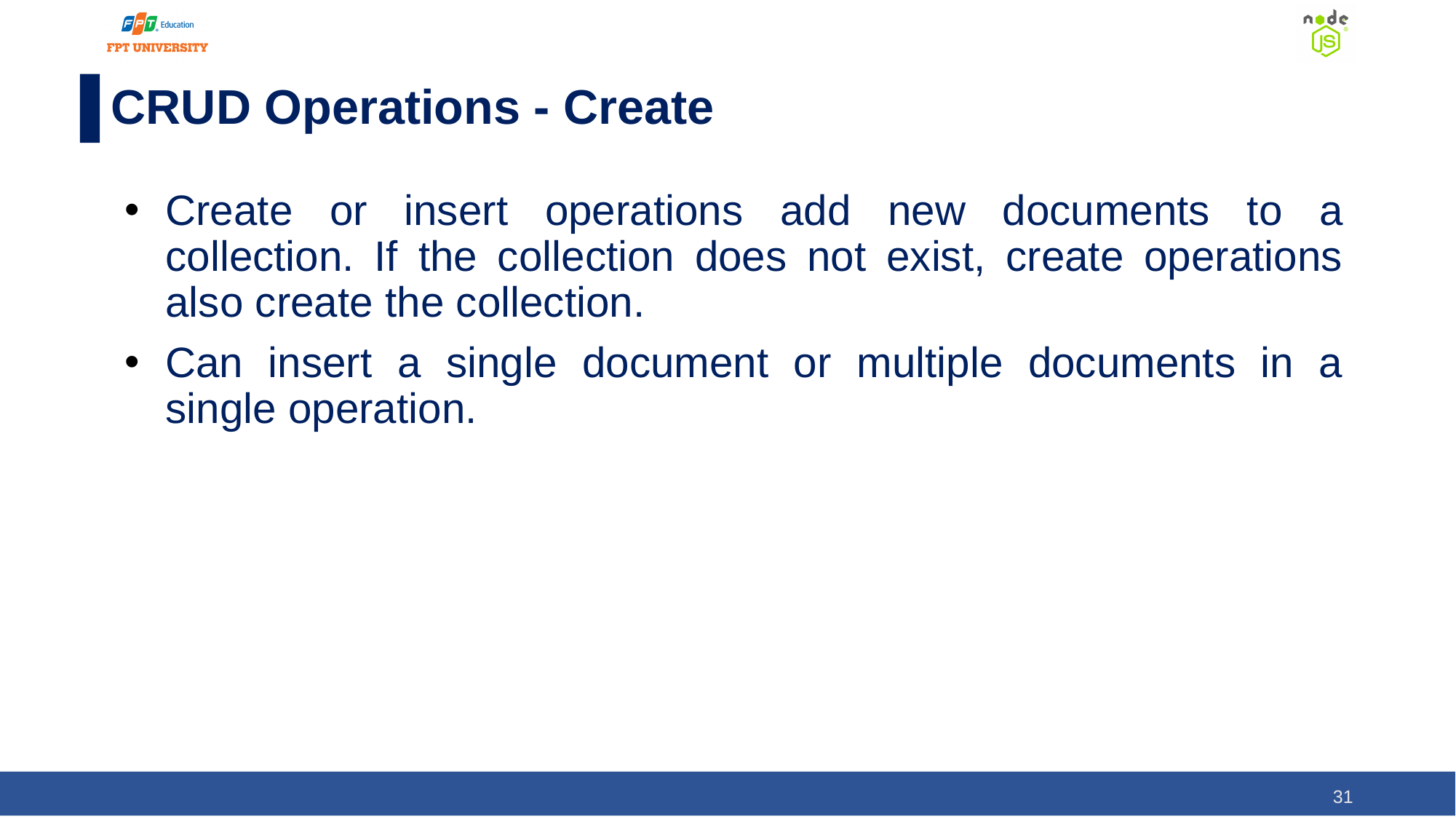

# CRUD Operations - Create
Create or insert operations add new documents to a collection. If the collection does not exist, create operations also create the collection.
Can insert a single document or multiple documents in a single operation.

31